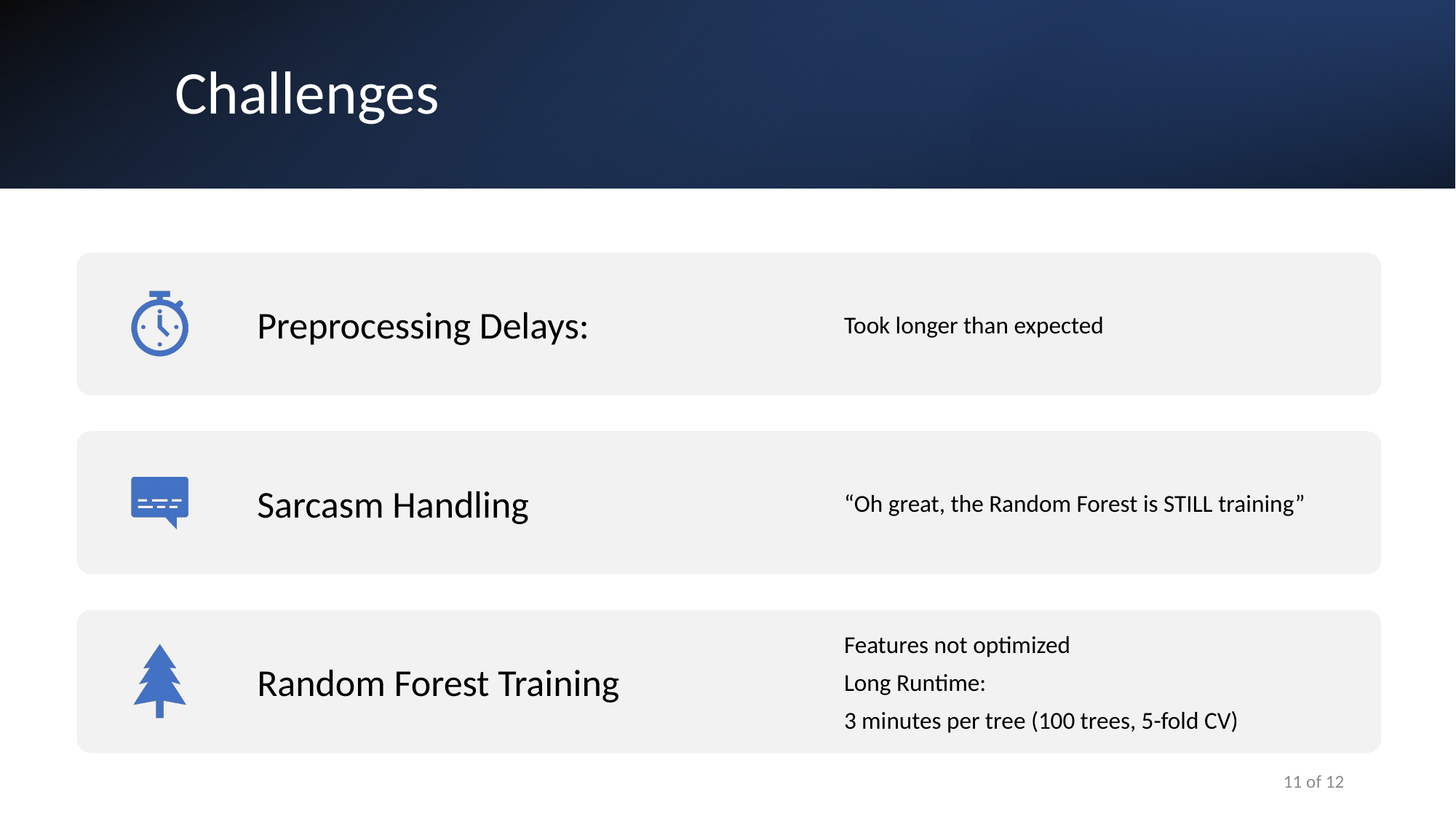

# Challenges
Preprocessing Delays:
Took longer than expected
Sarcasm Handling
“Oh great, the Random Forest is STILL training”
Random Forest Training
Features not optimized
Long Runtime:
3 minutes per tree (100 trees, 5-fold CV)
11 of 12